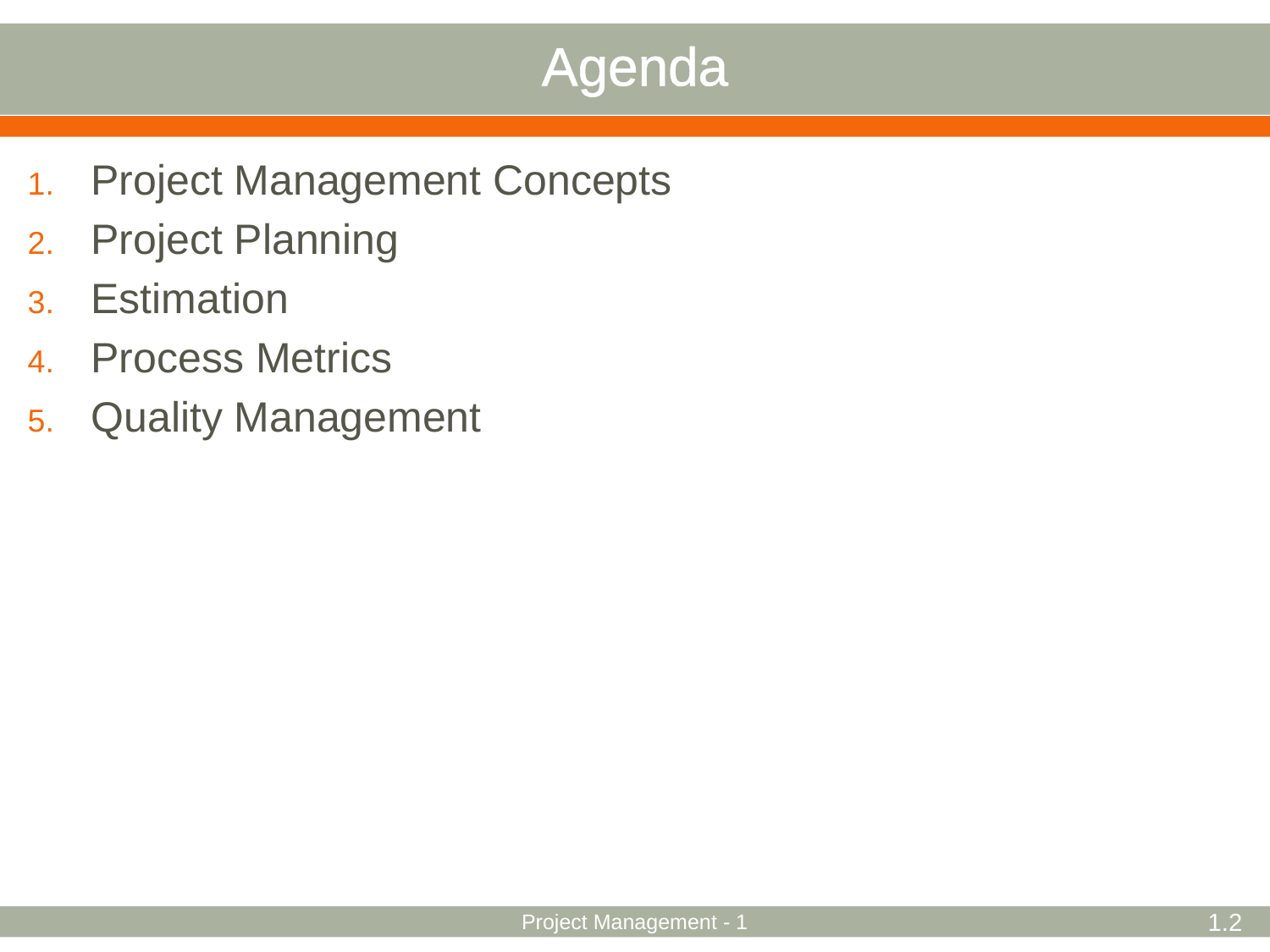

# Agenda
Project Management Concepts
Project Planning
Estimation
Process Metrics
Quality Management
Project Management - 1
2